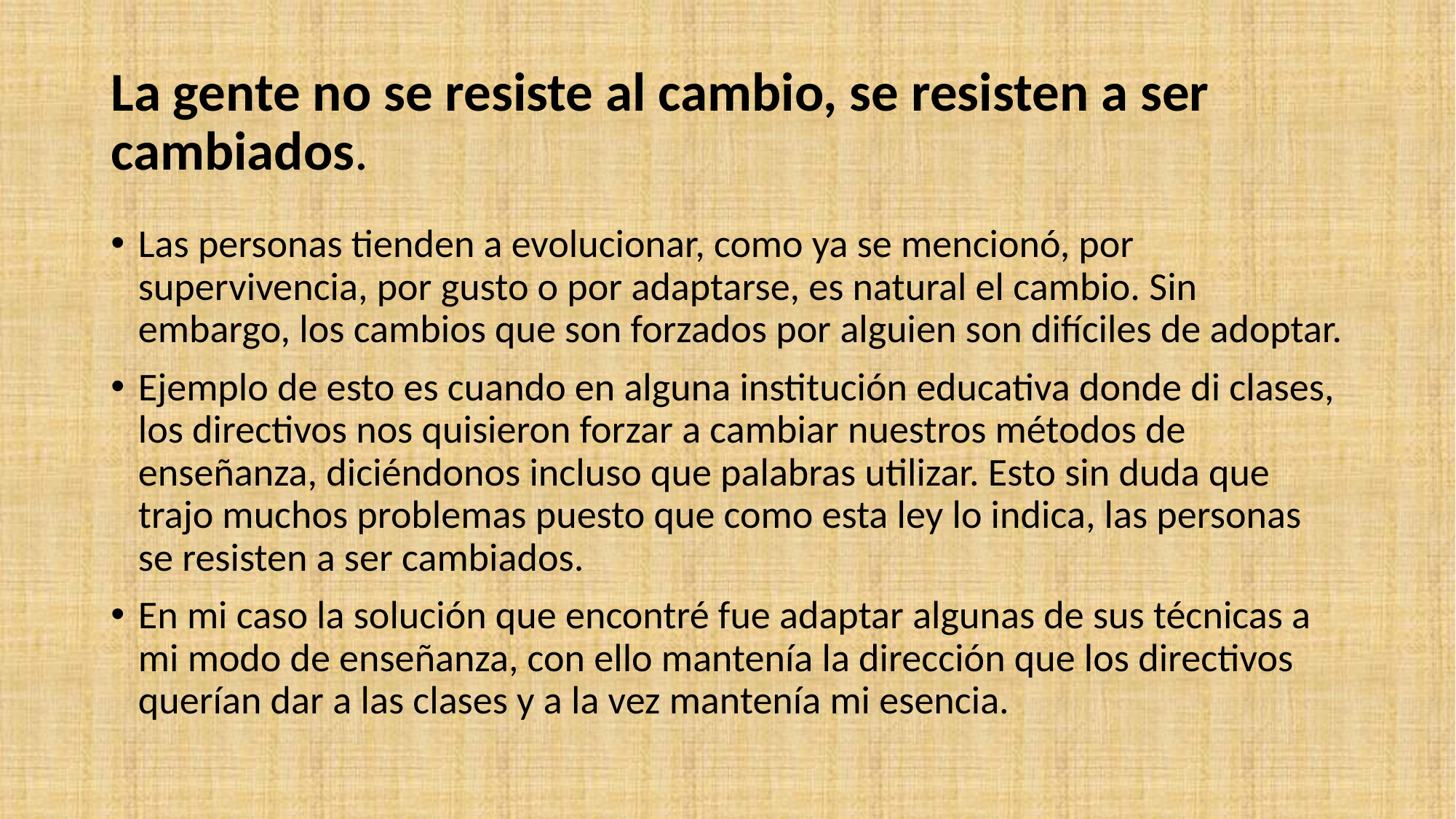

# La gente no se resiste al cambio, se resisten a ser cambiados.
Las personas tienden a evolucionar, como ya se mencionó, por supervivencia, por gusto o por adaptarse, es natural el cambio. Sin embargo, los cambios que son forzados por alguien son difíciles de adoptar.
Ejemplo de esto es cuando en alguna institución educativa donde di clases, los directivos nos quisieron forzar a cambiar nuestros métodos de enseñanza, diciéndonos incluso que palabras utilizar. Esto sin duda que trajo muchos problemas puesto que como esta ley lo indica, las personas se resisten a ser cambiados.
En mi caso la solución que encontré fue adaptar algunas de sus técnicas a mi modo de enseñanza, con ello mantenía la dirección que los directivos querían dar a las clases y a la vez mantenía mi esencia.